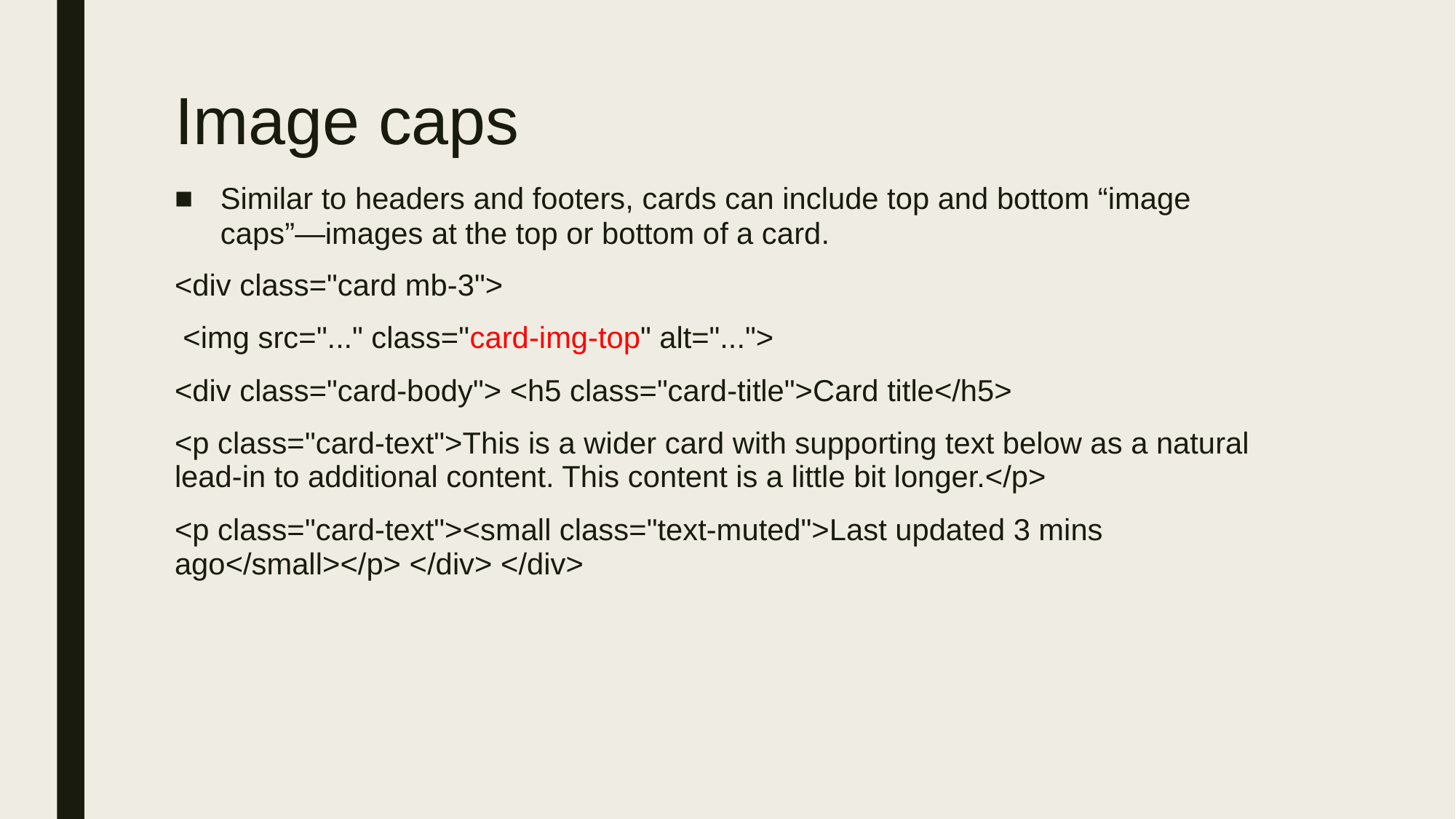

# Image caps
Similar to headers and footers, cards can include top and bottom “image caps”—images at the top or bottom of a card.
<div class="card mb-3">
 <img src="..." class="card-img-top" alt="...">
<div class="card-body"> <h5 class="card-title">Card title</h5>
<p class="card-text">This is a wider card with supporting text below as a natural lead-in to additional content. This content is a little bit longer.</p>
<p class="card-text"><small class="text-muted">Last updated 3 mins ago</small></p> </div> </div>